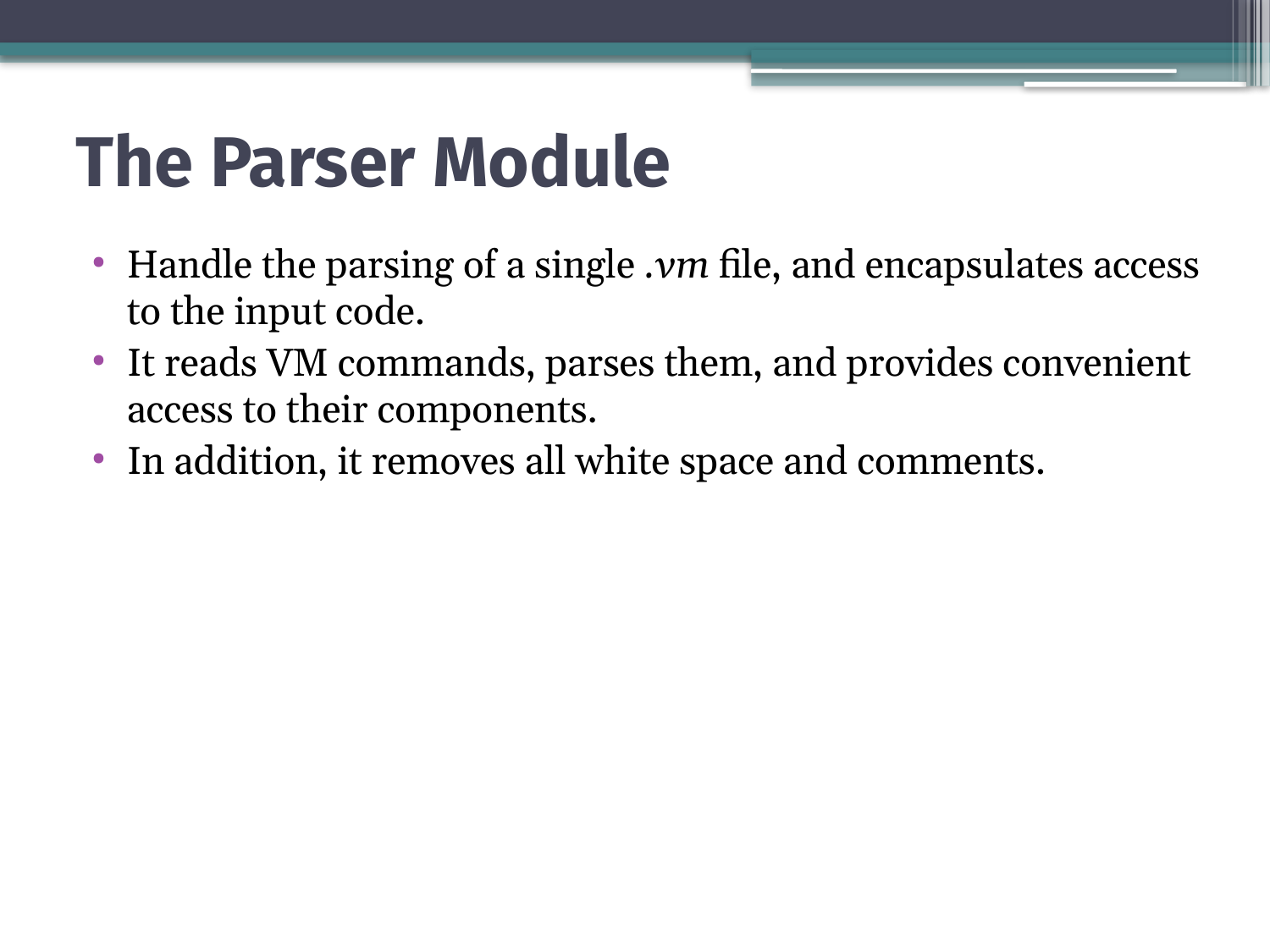

# The Parser Module
Handle the parsing of a single .vm file, and encapsulates access to the input code.
It reads VM commands, parses them, and provides convenient access to their components.
In addition, it removes all white space and comments.